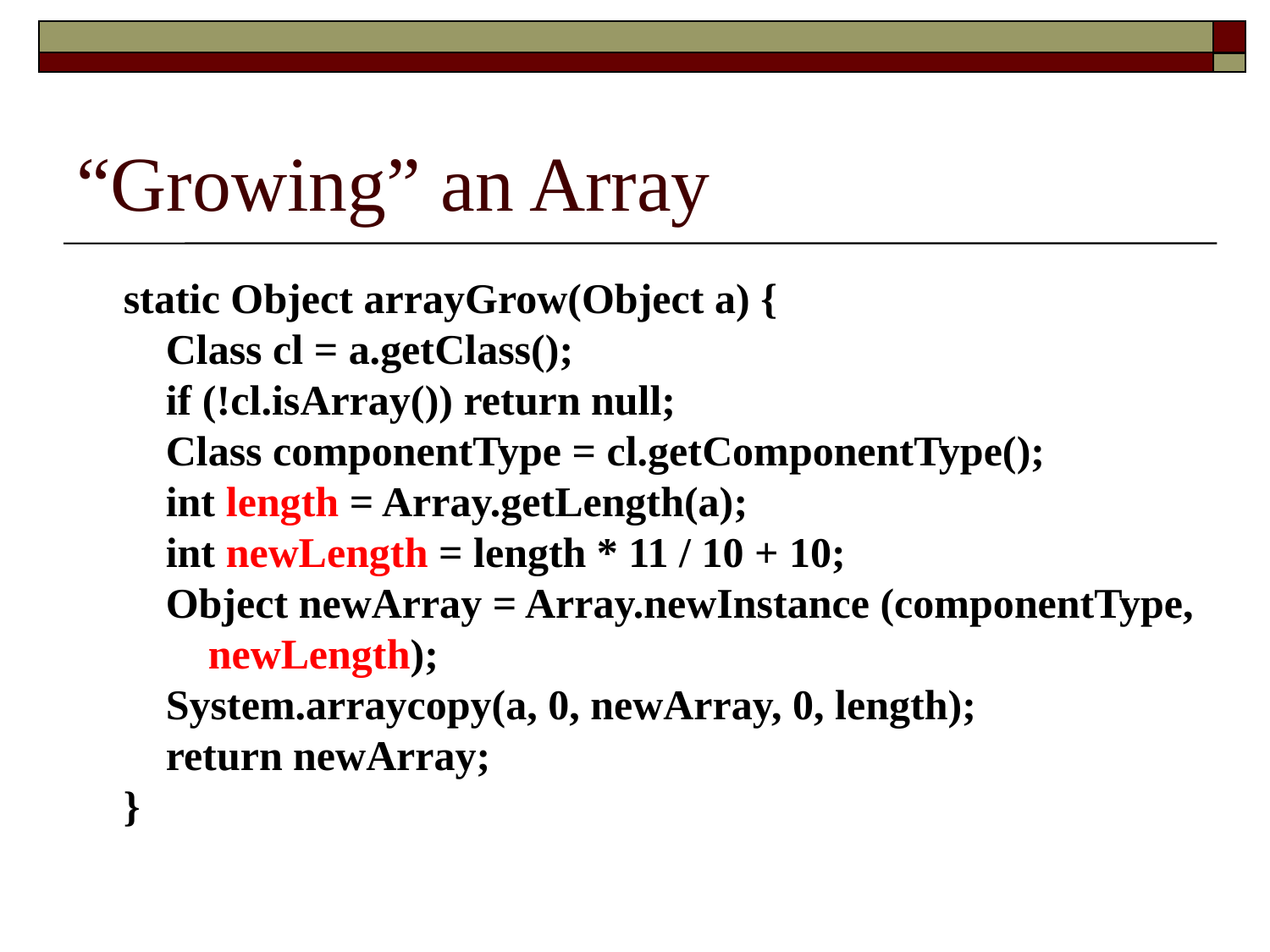

# “Growing” an Array
static Object arrayGrow(Object a) {
    Class cl = a.getClass();
    if (!cl.isArray()) return null;
    Class componentType = cl.getComponentType();
    int length = Array.getLength(a);
    int newLength = length * 11 / 10 + 10;
    Object newArray = Array.newInstance (componentType,
        newLength);
    System.arraycopy(a, 0, newArray, 0, length);
    return newArray;
}